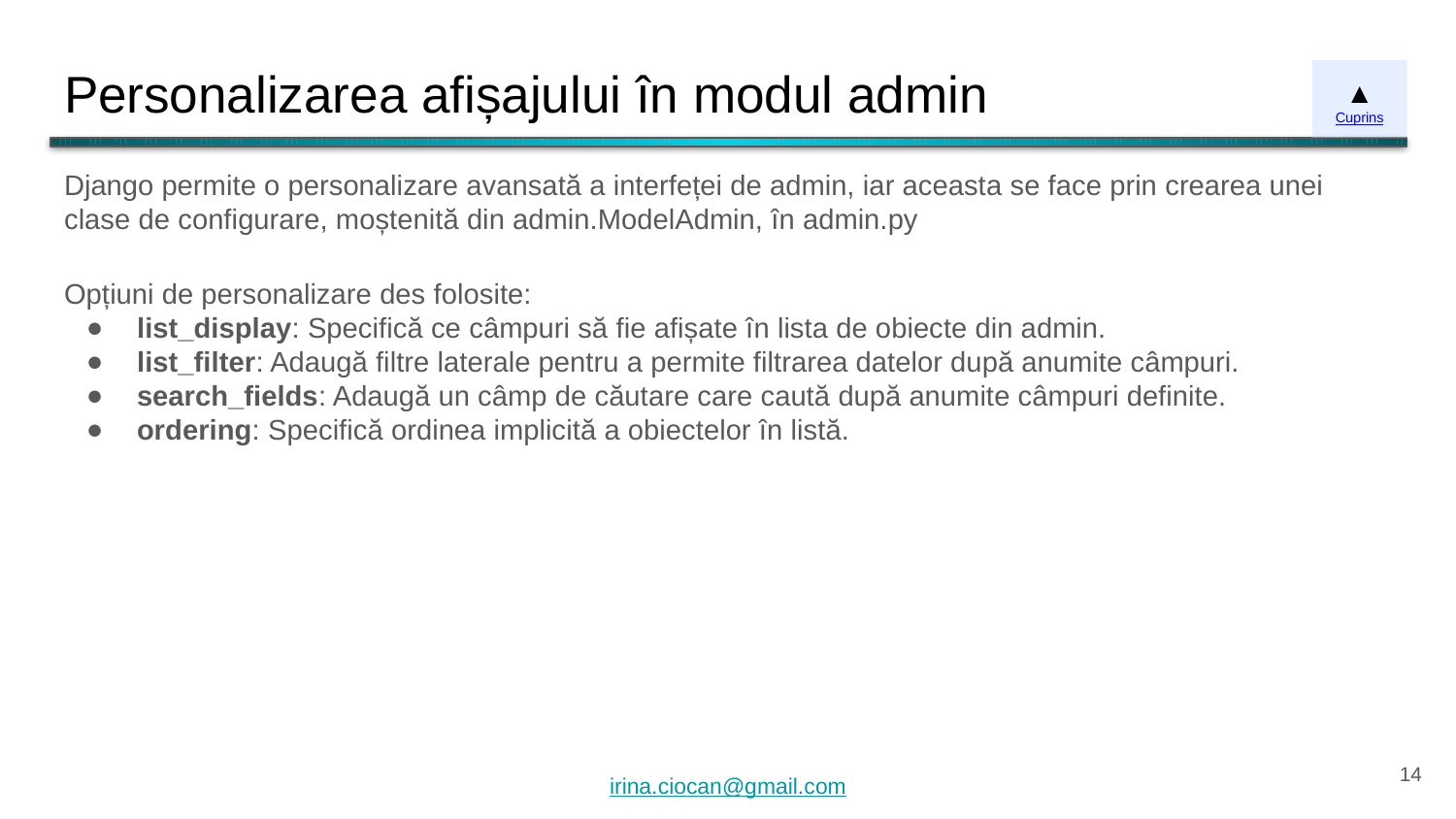

# Personalizarea afișajului în modul admin
▲
Cuprins

Django permite o personalizare avansată a interfeței de admin, iar aceasta se face prin crearea unei clase de configurare, moștenită din admin.ModelAdmin, în admin.py
Opțiuni de personalizare des folosite:
list_display: Specifică ce câmpuri să fie afișate în lista de obiecte din admin.
list_filter: Adaugă filtre laterale pentru a permite filtrarea datelor după anumite câmpuri.
search_fields: Adaugă un câmp de căutare care caută după anumite câmpuri definite.
ordering: Specifică ordinea implicită a obiectelor în listă.
14
irina.ciocan@gmail.com